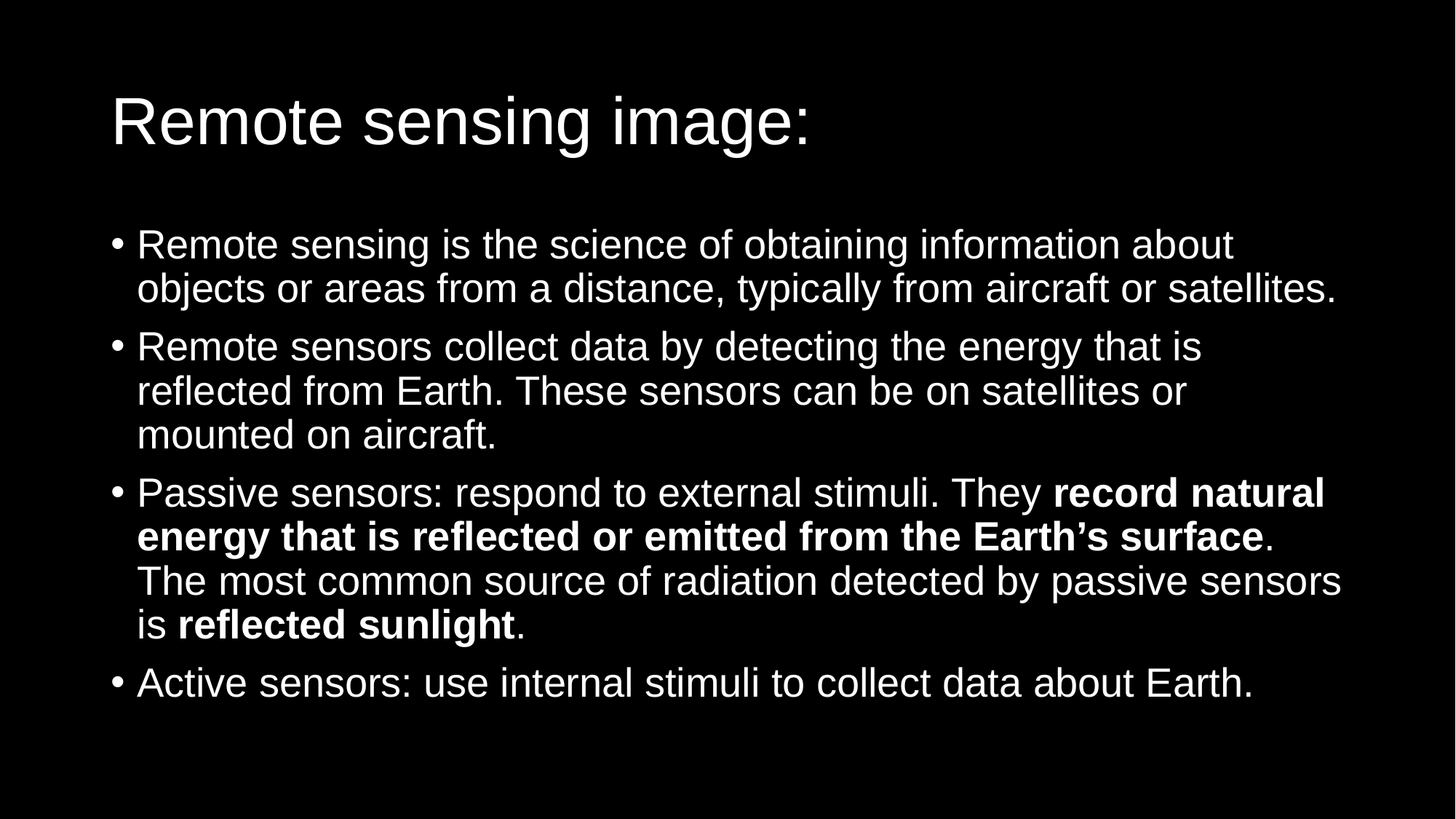

# Remote sensing image:
Remote sensing is the science of obtaining information about objects or areas from a distance, typically from aircraft or satellites.
Remote sensors collect data by detecting the energy that is reflected from Earth. These sensors can be on satellites or mounted on aircraft.
Passive sensors: respond to external stimuli. They record natural energy that is reflected or emitted from the Earth’s surface. The most common source of radiation detected by passive sensors is reflected sunlight.
Active sensors: use internal stimuli to collect data about Earth.